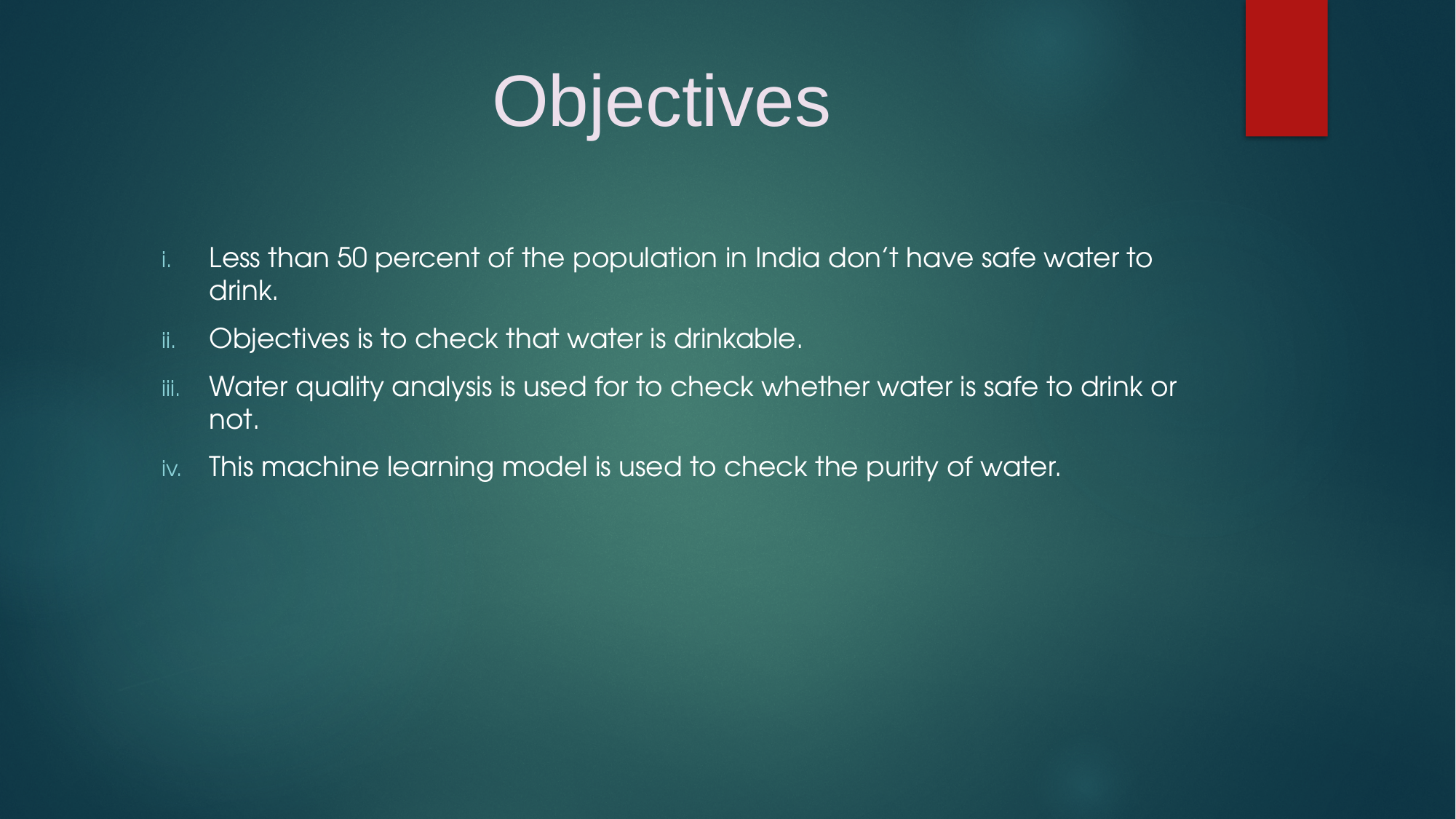

# Objectives
Less than 50 percent of the population in India don’t have safe water to drink.
Objectives is to check that water is drinkable.
Water quality analysis is used for to check whether water is safe to drink or  not.
This machine learning model is used to check the purity of water.